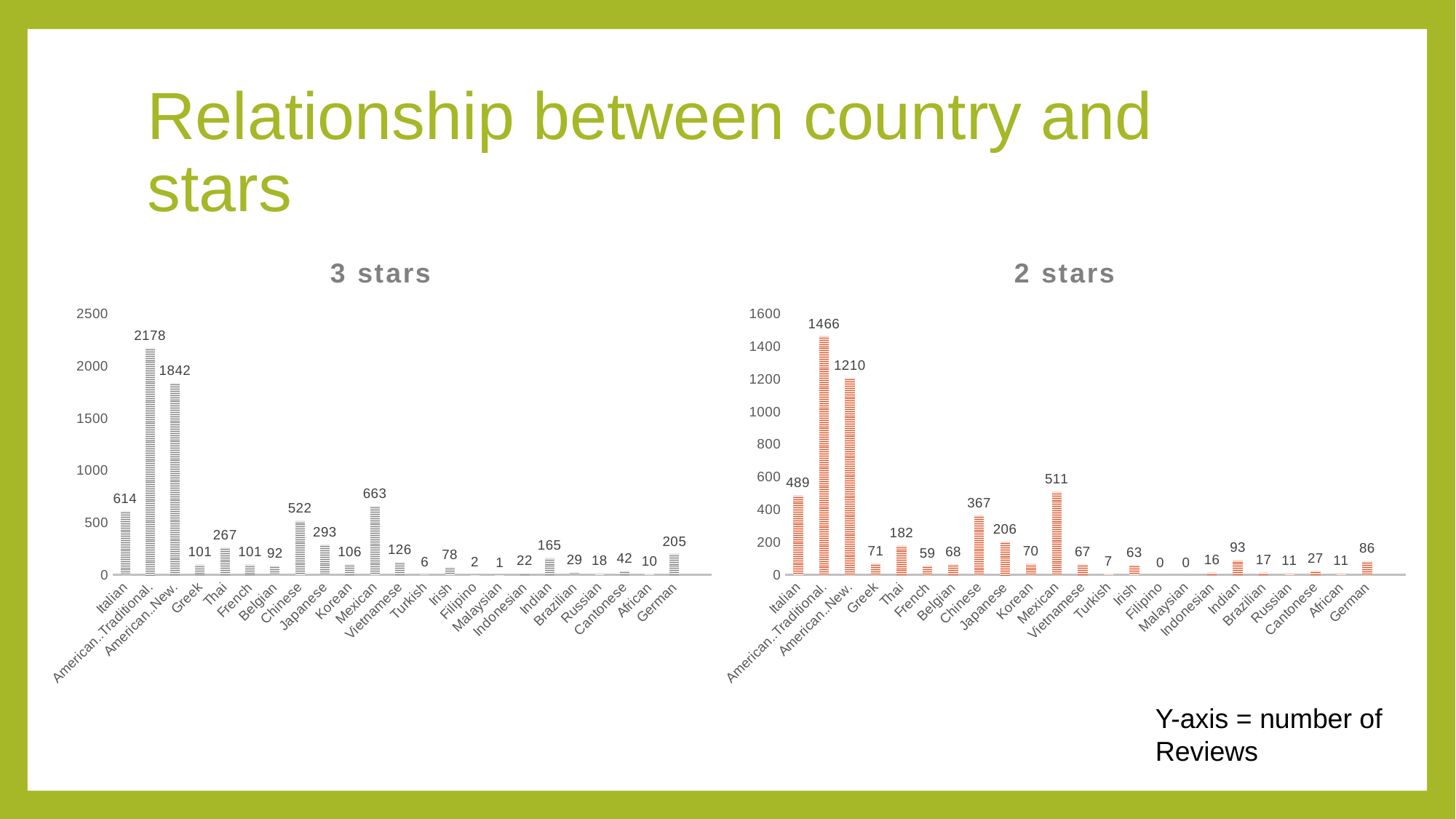

# Relationship between country and stars

### Chart:

| Category | 3 stars |
|---|---|
| Italian | 614.0 |
| American..Traditional. | 2178.0 |
| American..New. | 1842.0 |
| Greek | 101.0 |
| Thai | 267.0 |
| French | 101.0 |
| Belgian | 92.0 |
| Chinese | 522.0 |
| Japanese | 293.0 |
| Korean | 106.0 |
| Mexican | 663.0 |
| Vietnamese | 126.0 |
| Turkish | 6.0 |
| Irish | 78.0 |
| Filipino | 2.0 |
| Malaysian | 1.0 |
| Indonesian | 22.0 |
| Indian | 165.0 |
| Brazilian | 29.0 |
| Russian | 18.0 |
| Cantonese | 42.0 |
| African | 10.0 |
| German | 205.0 |

### Chart:

| Category | 2 stars |
|---|---|
| Italian | 489.0 |
| American..Traditional. | 1466.0 |
| American..New. | 1210.0 |
| Greek | 71.0 |
| Thai | 182.0 |
| French | 59.0 |
| Belgian | 68.0 |
| Chinese | 367.0 |
| Japanese | 206.0 |
| Korean | 70.0 |
| Mexican | 511.0 |
| Vietnamese | 67.0 |
| Turkish | 7.0 |
| Irish | 63.0 |
| Filipino | 0.0 |
| Malaysian | 0.0 |
| Indonesian | 16.0 |
| Indian | 93.0 |
| Brazilian | 17.0 |
| Russian | 11.0 |
| Cantonese | 27.0 |
| African | 11.0 |
| German | 86.0 |
Y-axis = number of Reviews